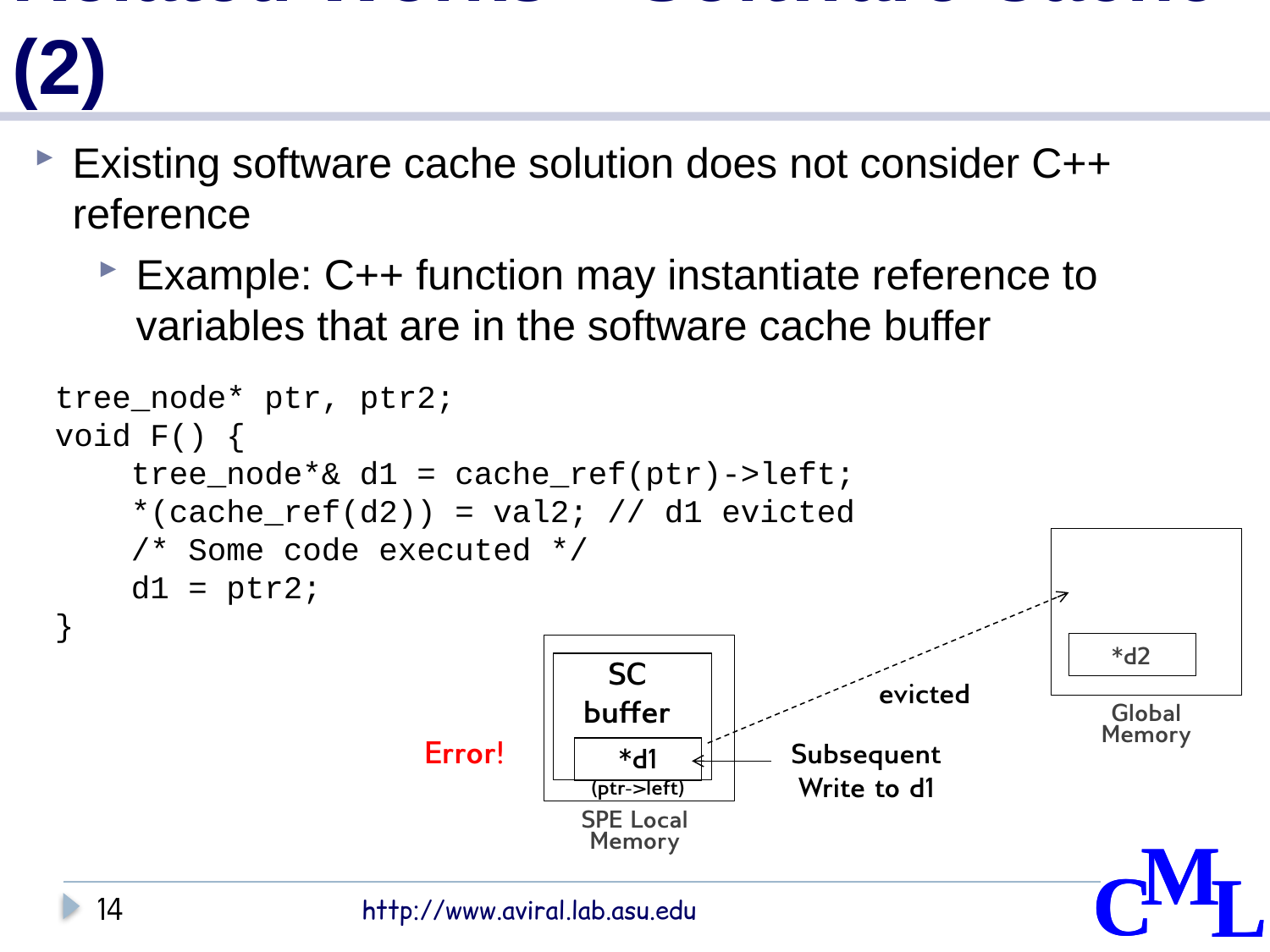

# Related Works – Software Cache (2)
Existing software cache solution does not consider C++ reference
Example: C++ function may instantiate reference to variables that are in the software cache buffer
tree_node* ptr, ptr2;
void F() {
    tree_node*& d1 = cache_ref(ptr)->left;
    *(cache_ref(d2)) = val2; // d1 evicted
    /* Some code executed */
    d1 = ptr2;
}

*d2

SC buffer
evicted
Global Memory
Subsequent Write to d1

*d1
(ptr->left)

Error!
SPE Local Memory
14